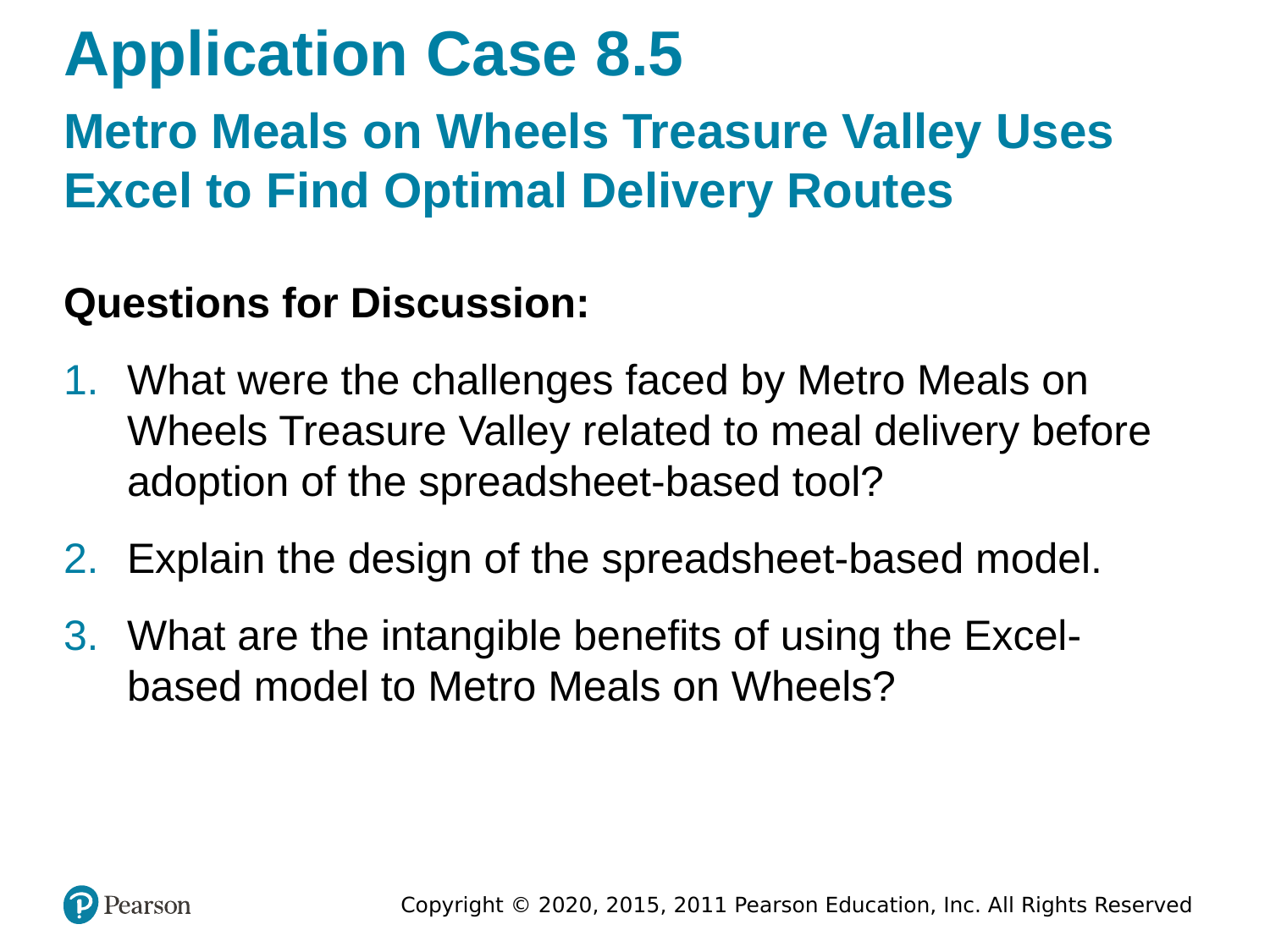

# Application Case 8.5
Metro Meals on Wheels Treasure Valley Uses Excel to Find Optimal Delivery Routes
Questions for Discussion:
What were the challenges faced by Metro Meals on Wheels Treasure Valley related to meal delivery before adoption of the spreadsheet-based tool?
Explain the design of the spreadsheet-based model.
What are the intangible benefits of using the Excel-based model to Metro Meals on Wheels?